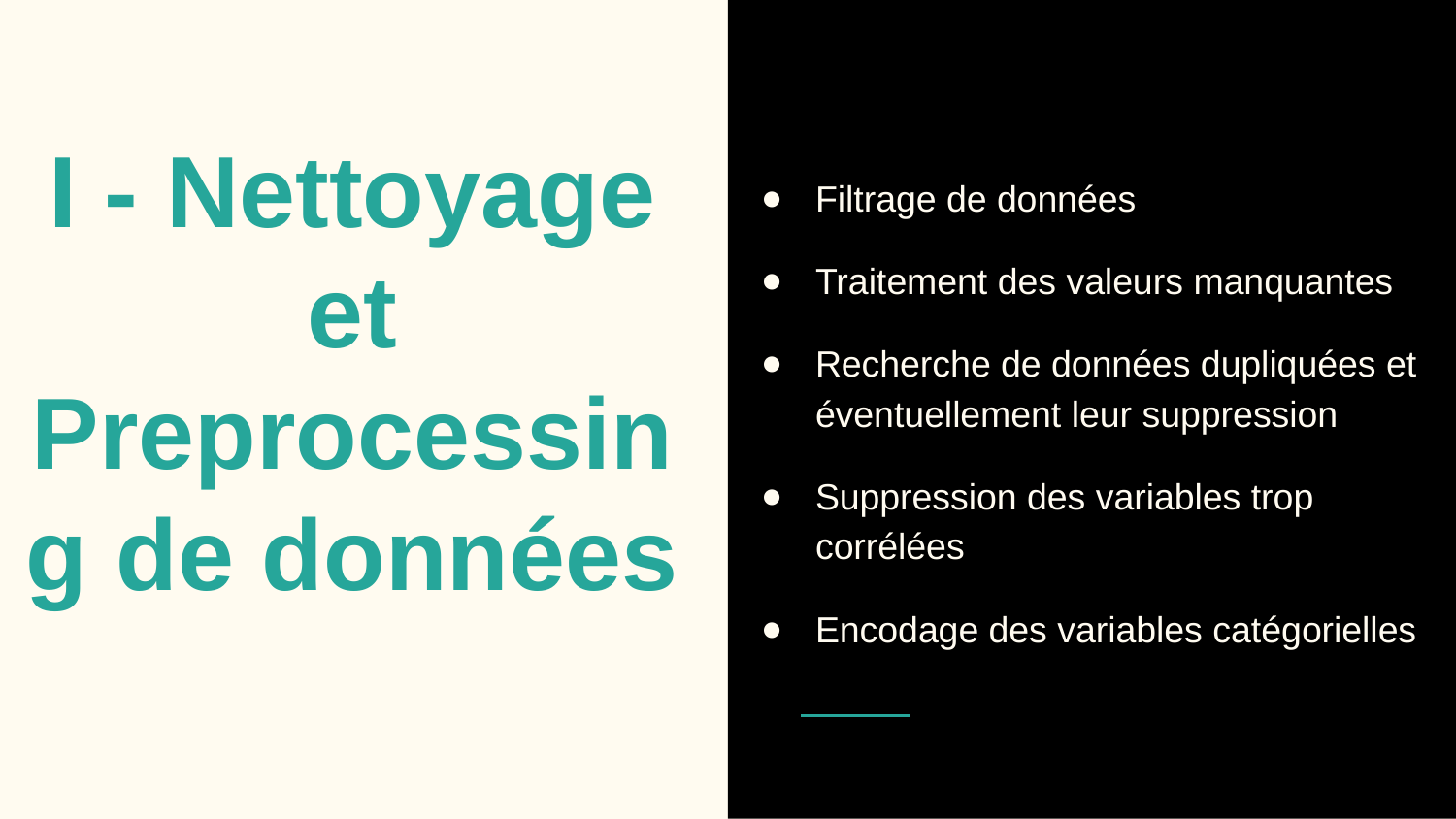

Filtrage de données
Traitement des valeurs manquantes
Recherche de données dupliquées et éventuellement leur suppression
Suppression des variables trop corrélées
Encodage des variables catégorielles
# I - Nettoyage et Preprocessing de données